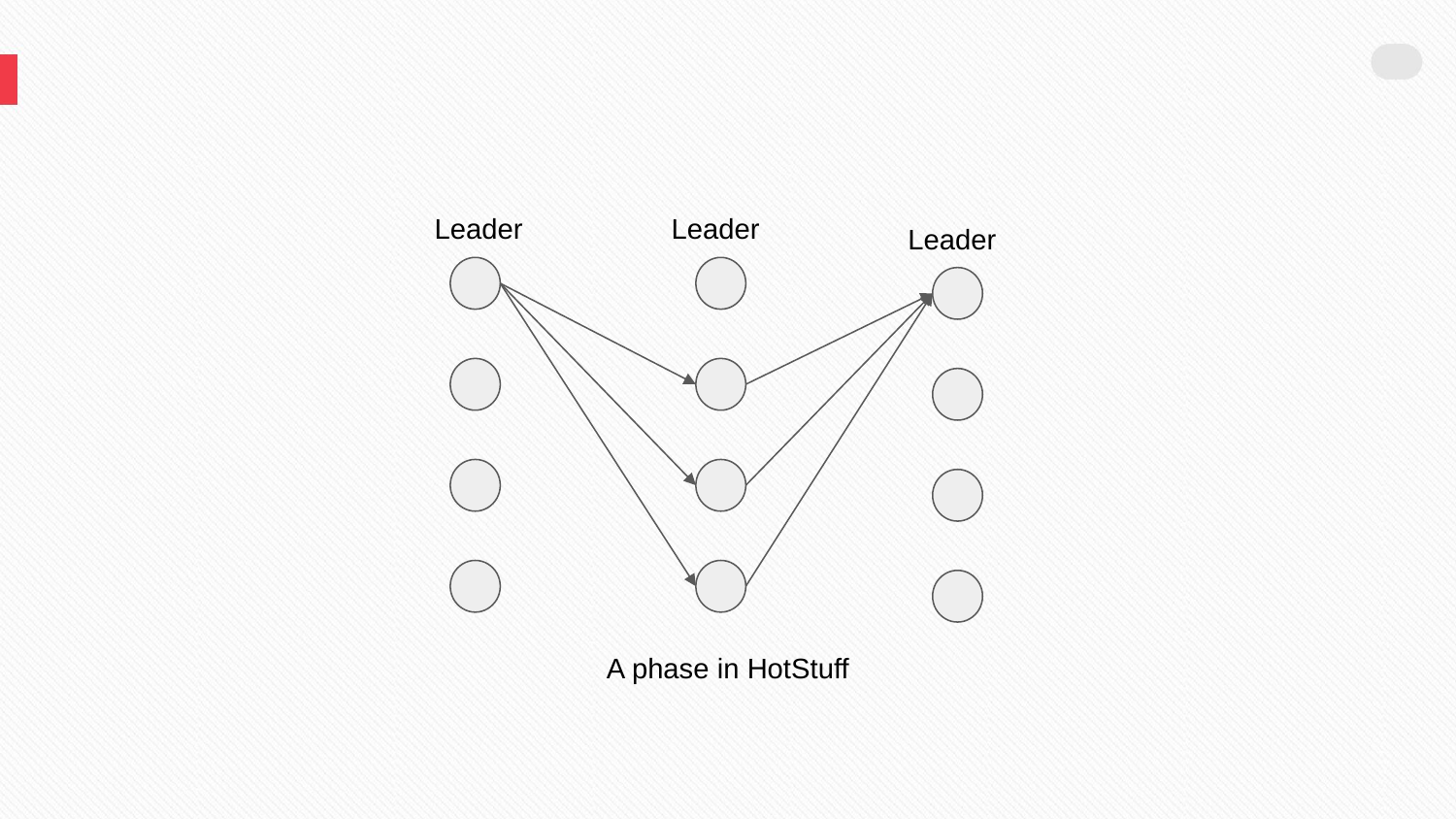

Leader
Leader
Leader

A phase in HotStuff